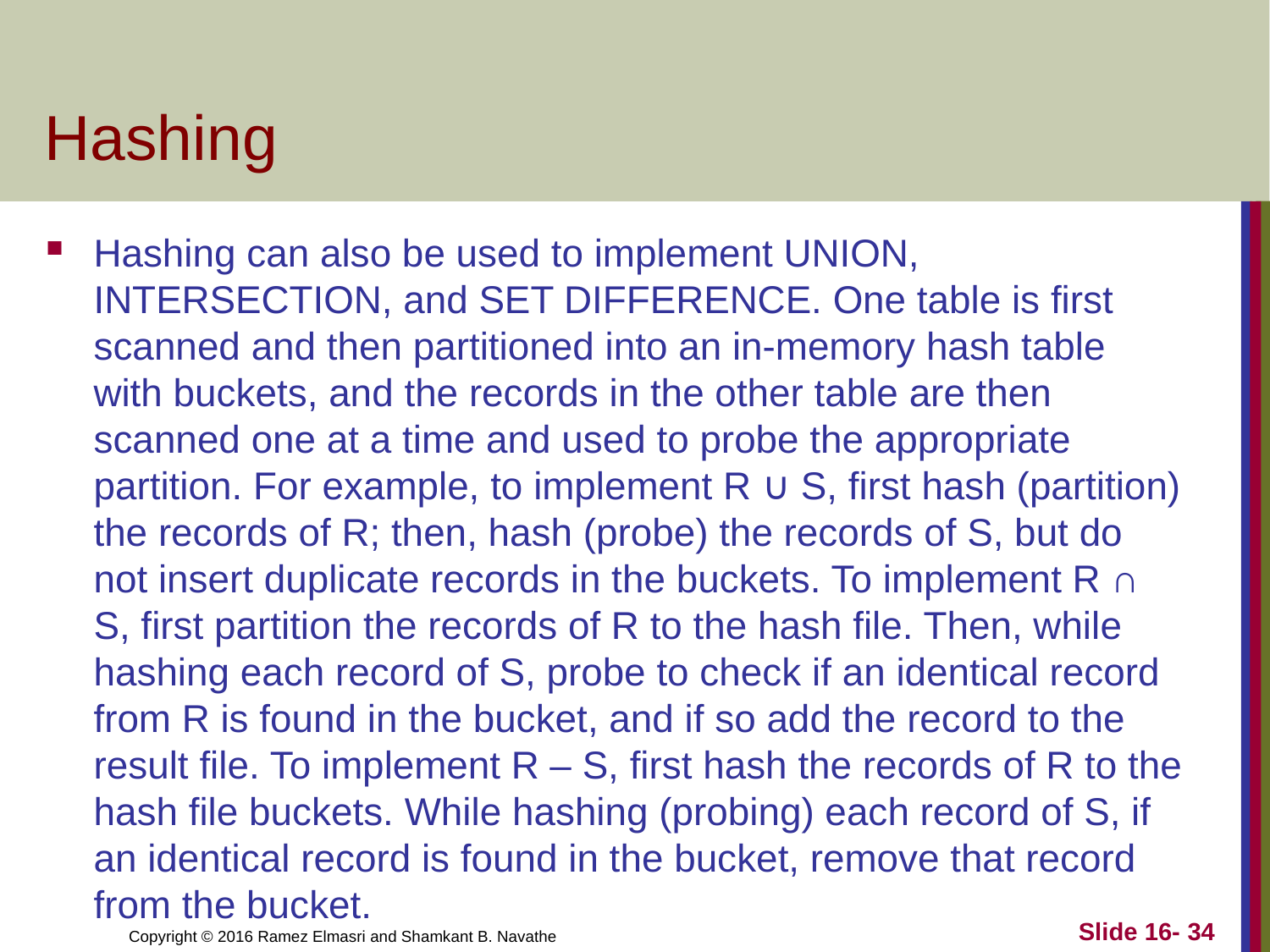

# Hashing
Hashing can also be used to implement UNION, INTERSECTION, and SET DIFFERENCE. One table is first scanned and then partitioned into an in-memory hash table with buckets, and the records in the other table are then scanned one at a time and used to probe the appropriate partition. For example, to implement R ∪ S, first hash (partition) the records of R; then, hash (probe) the records of S, but do not insert duplicate records in the buckets. To implement R ∩ S, first partition the records of R to the hash file. Then, while hashing each record of S, probe to check if an identical record from R is found in the bucket, and if so add the record to the result file. To implement R – S, first hash the records of R to the hash file buckets. While hashing (probing) each record of S, if an identical record is found in the bucket, remove that record from the bucket.
Slide 16- 34